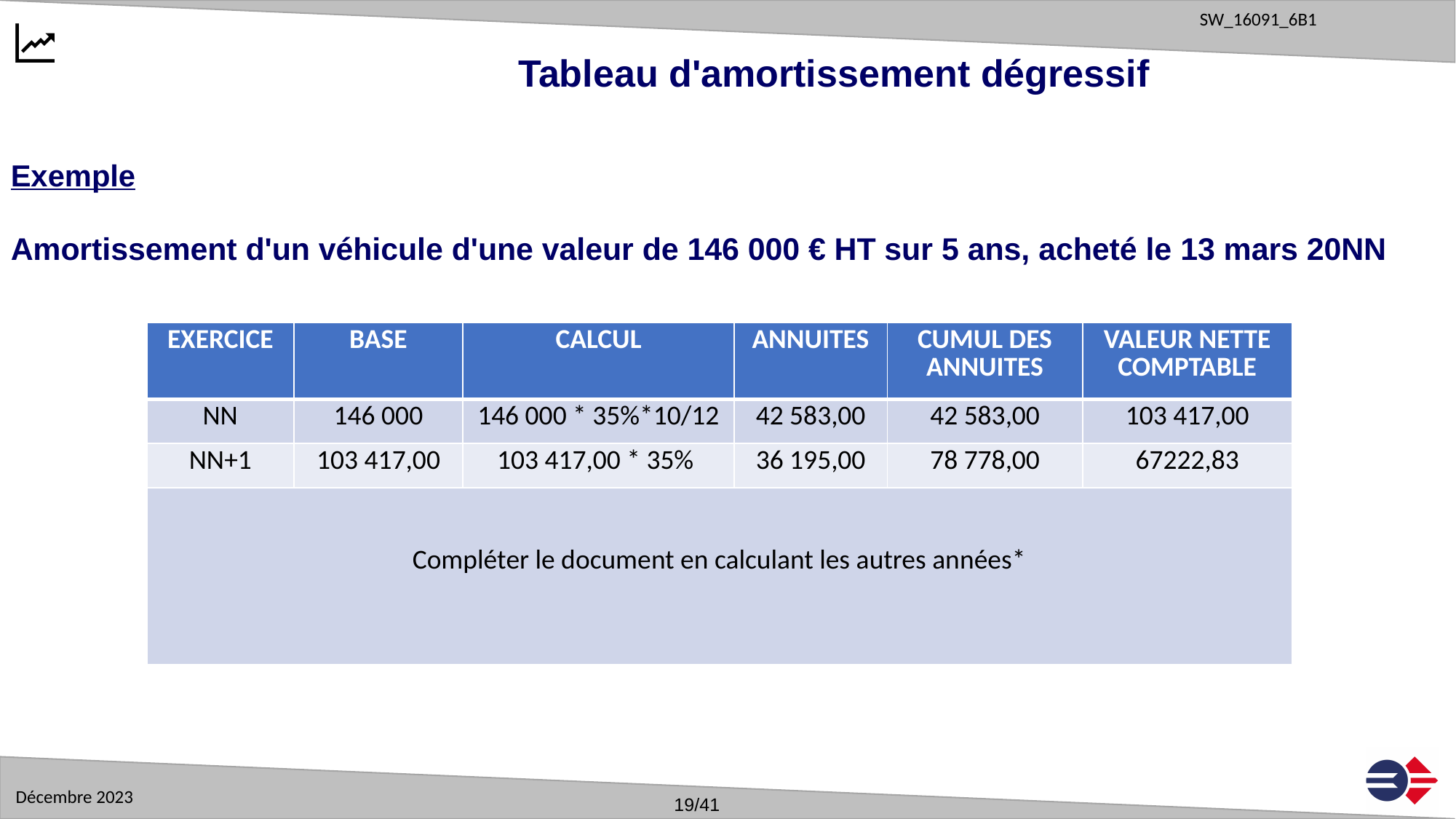

Tableau d'amortissement dégressif
Exemple

Amortissement d'un véhicule d'une valeur de 146 000 € HT sur 5 ans, acheté le 13 mars 20NN
| EXERCICE | BASE | CALCUL | ANNUITES | CUMUL DES ANNUITES | VALEUR NETTE COMPTABLE |
| --- | --- | --- | --- | --- | --- |
| NN | 146 000 | 146 000 \* 35%\*10/12 | 42 583,00 | 42 583,00 | 103 417,00 |
| NN+1 | 103 417,00 | 103 417,00 \* 35% | 36 195,00 | 78 778,00 | 67222,83 |
| Compléter le document en calculant les autres années\* |  |  |  |  |  |